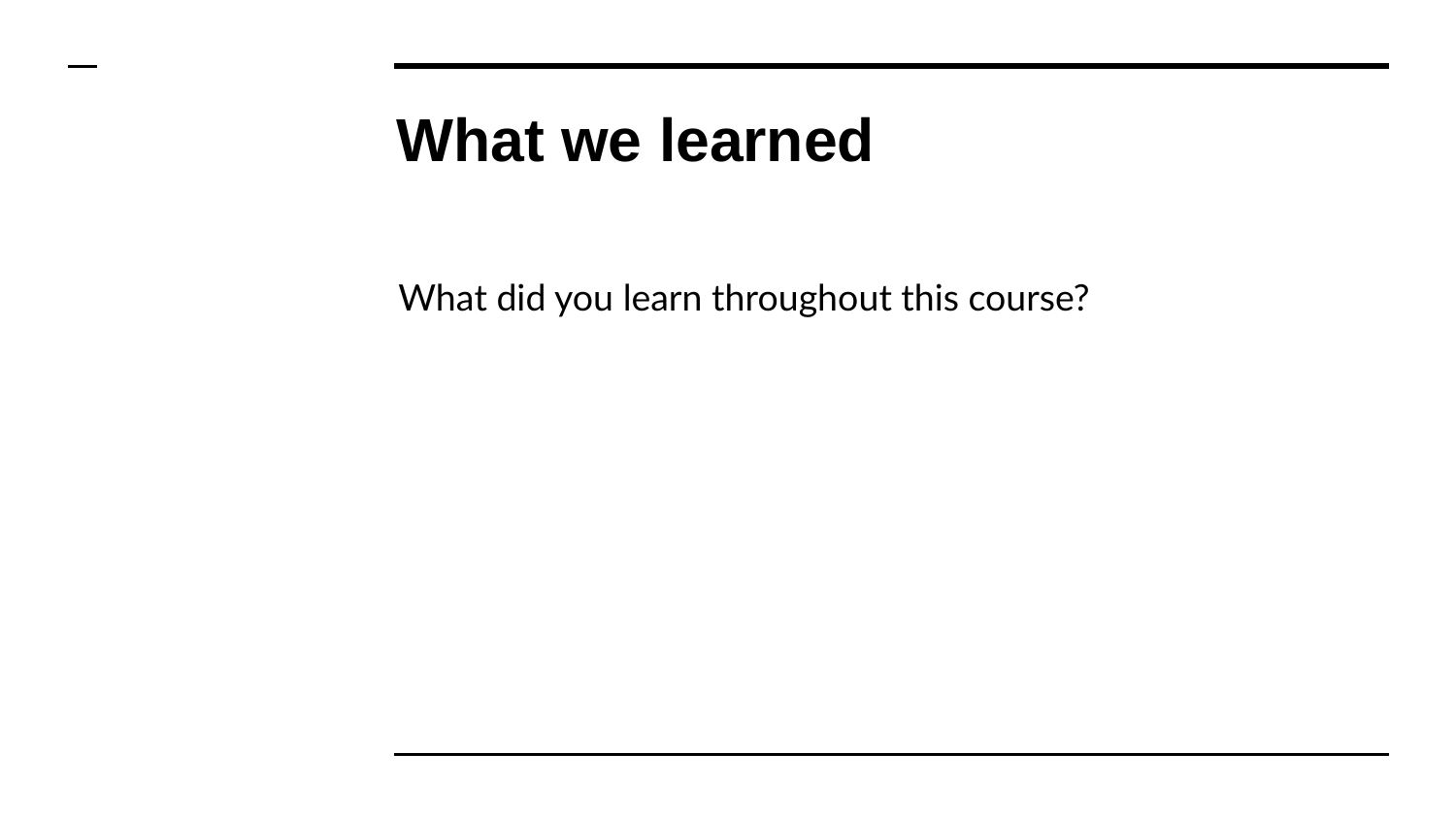

# What we learned
What did you learn throughout this course?